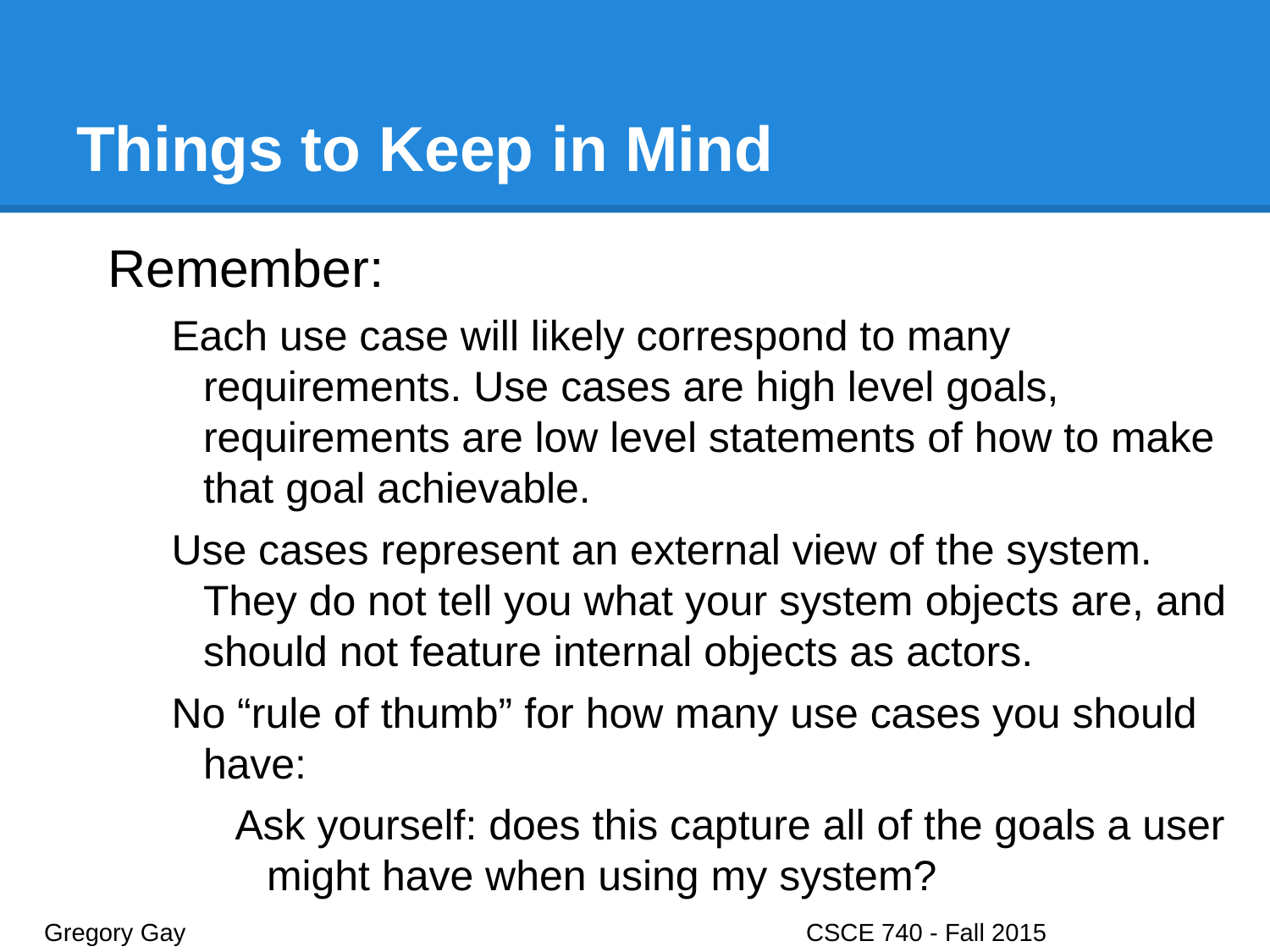

# Things to Keep in Mind
Remember:
Each use case will likely correspond to many requirements. Use cases are high level goals, requirements are low level statements of how to make that goal achievable.
Use cases represent an external view of the system. They do not tell you what your system objects are, and should not feature internal objects as actors.
No “rule of thumb” for how many use cases you should have:
Ask yourself: does this capture all of the goals a user might have when using my system?
Gregory Gay					CSCE 740 - Fall 2015								11